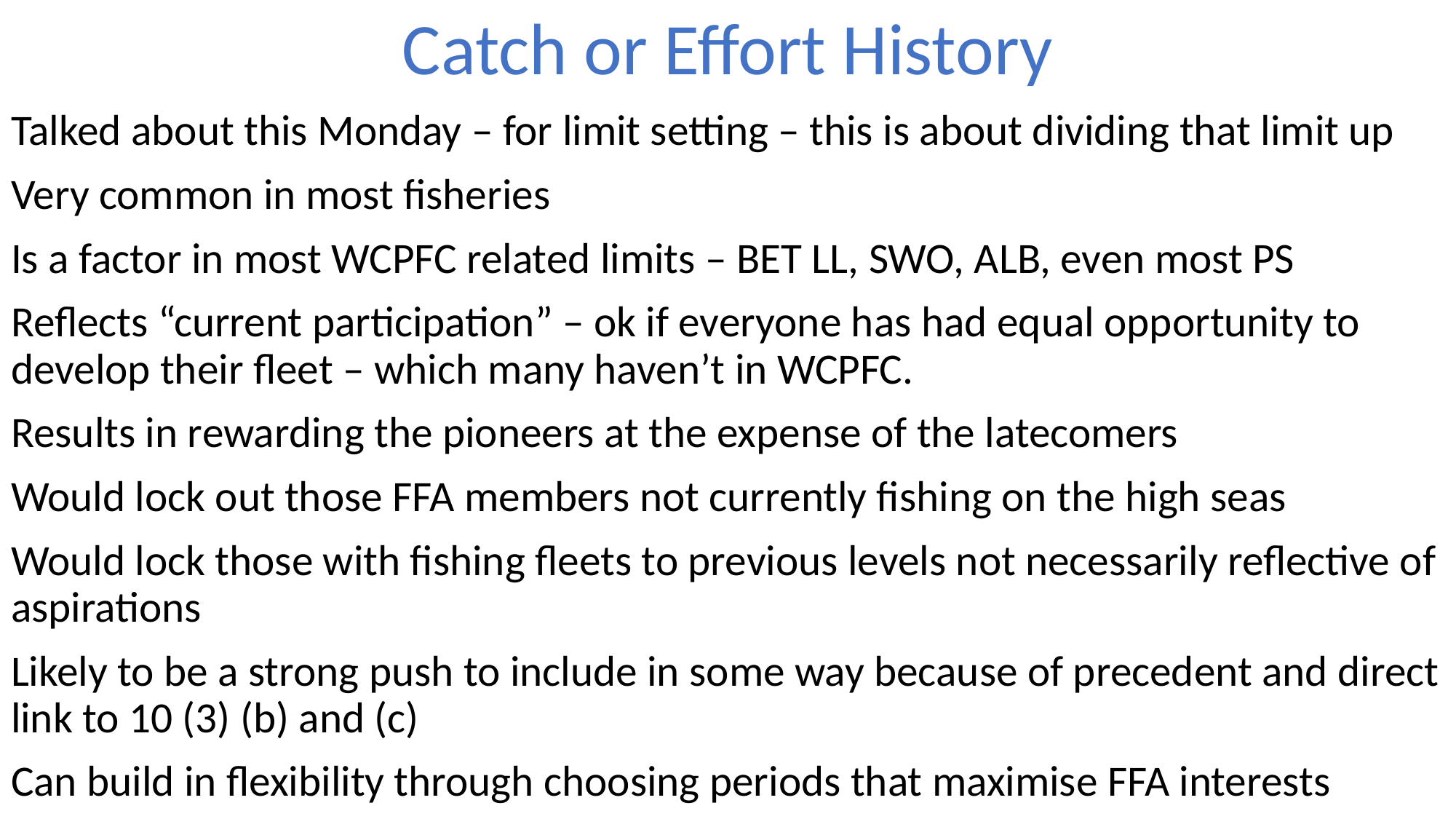

# Catch or Effort History
Talked about this Monday – for limit setting – this is about dividing that limit up
Very common in most fisheries
Is a factor in most WCPFC related limits – BET LL, SWO, ALB, even most PS
Reflects “current participation” – ok if everyone has had equal opportunity to develop their fleet – which many haven’t in WCPFC.
Results in rewarding the pioneers at the expense of the latecomers
Would lock out those FFA members not currently fishing on the high seas
Would lock those with fishing fleets to previous levels not necessarily reflective of aspirations
Likely to be a strong push to include in some way because of precedent and direct link to 10 (3) (b) and (c)
Can build in flexibility through choosing periods that maximise FFA interests